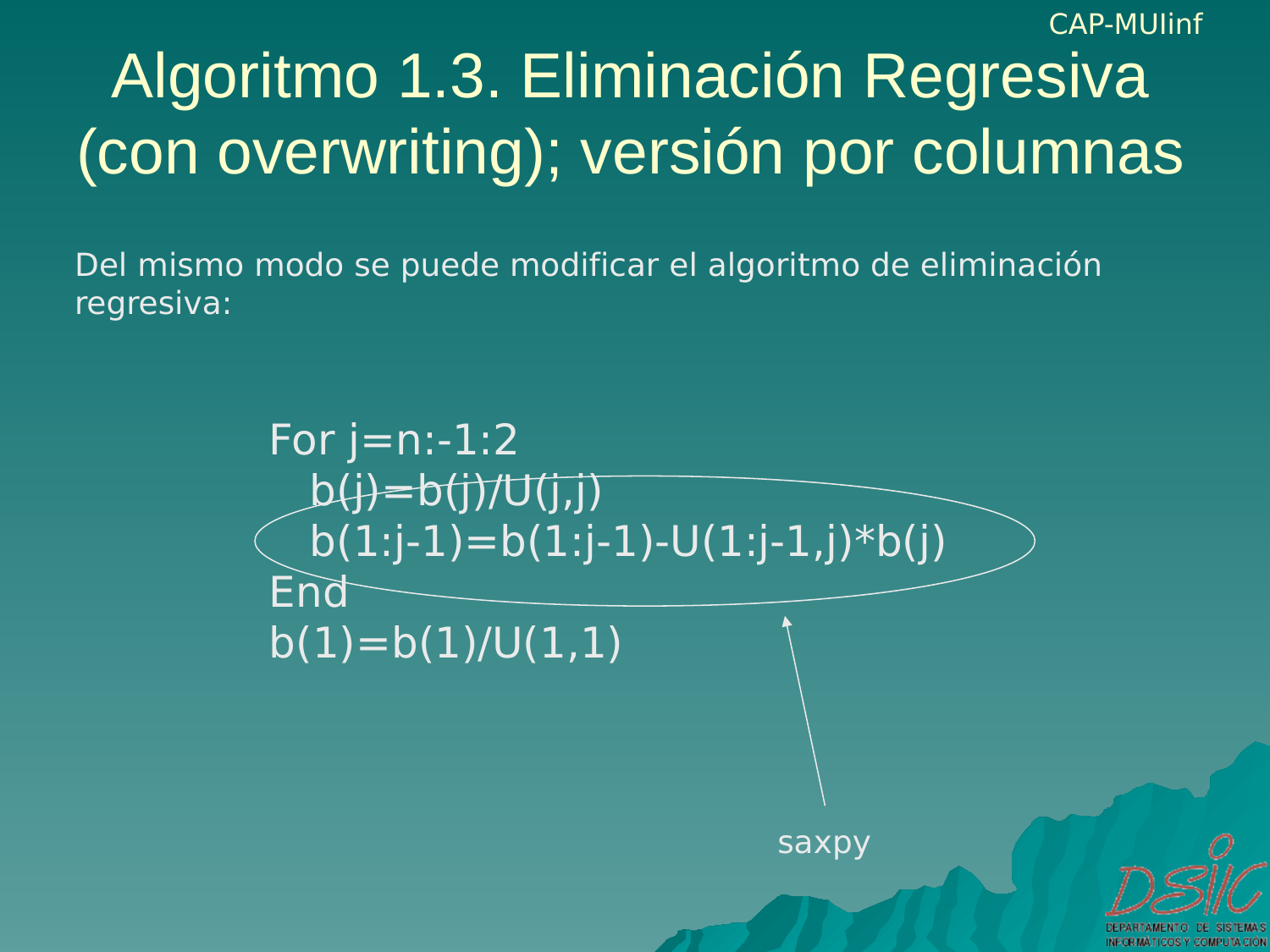

# Algoritmo 1.3. Eliminación Regresiva (con overwriting); versión por columnas
Del mismo modo se puede modificar el algoritmo de eliminación regresiva:
For j=n:-1:2
   b(j)=b(j)/U(j,j)
   b(1:j-1)=b(1:j-1)-U(1:j-1,j)*b(j)
End
b(1)=b(1)/U(1,1)

saxpy